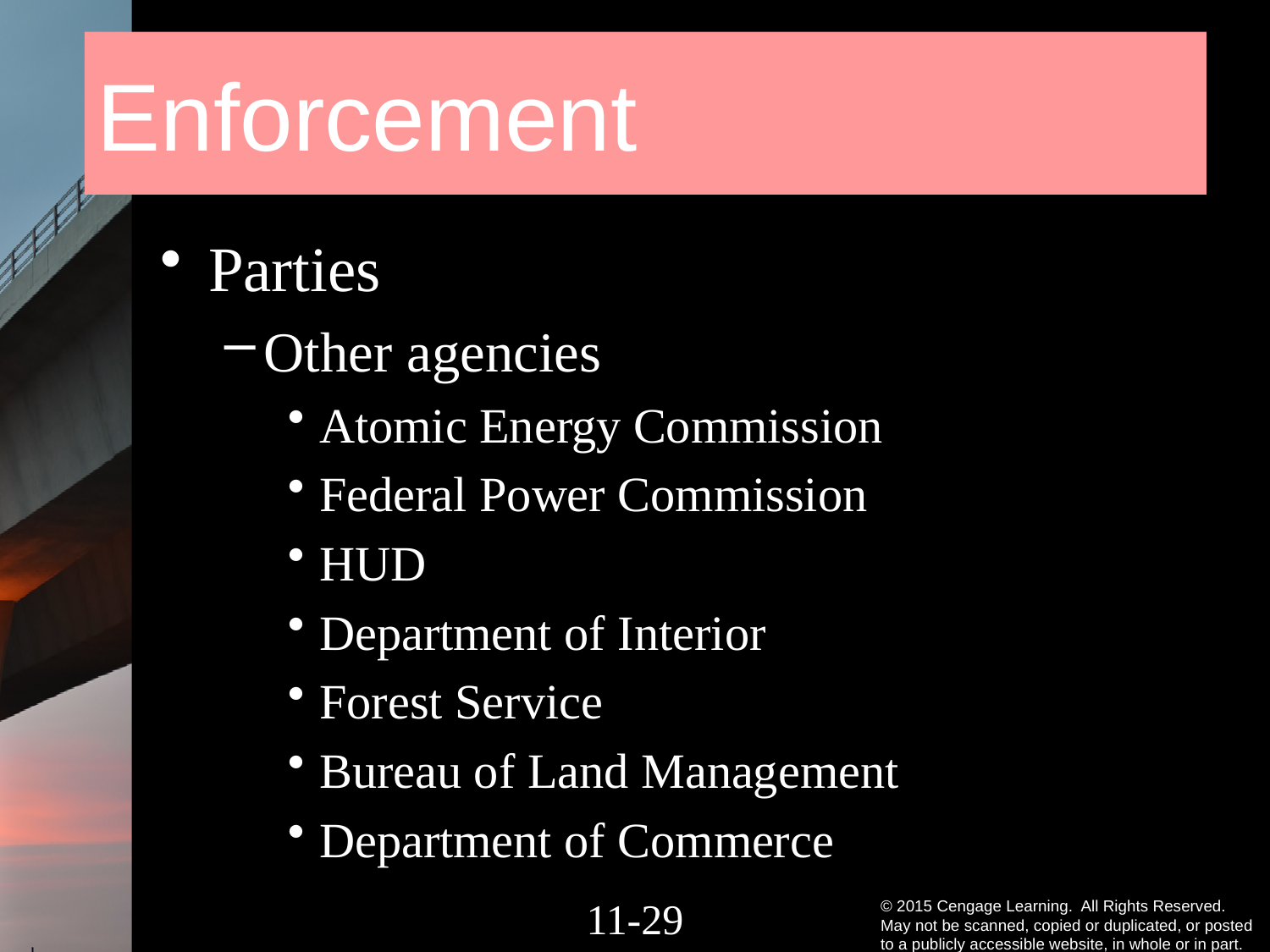

# Enforcement
Parties
Other agencies
Atomic Energy Commission
Federal Power Commission
HUD
Department of Interior
Forest Service
Bureau of Land Management
Department of Commerce
11-29